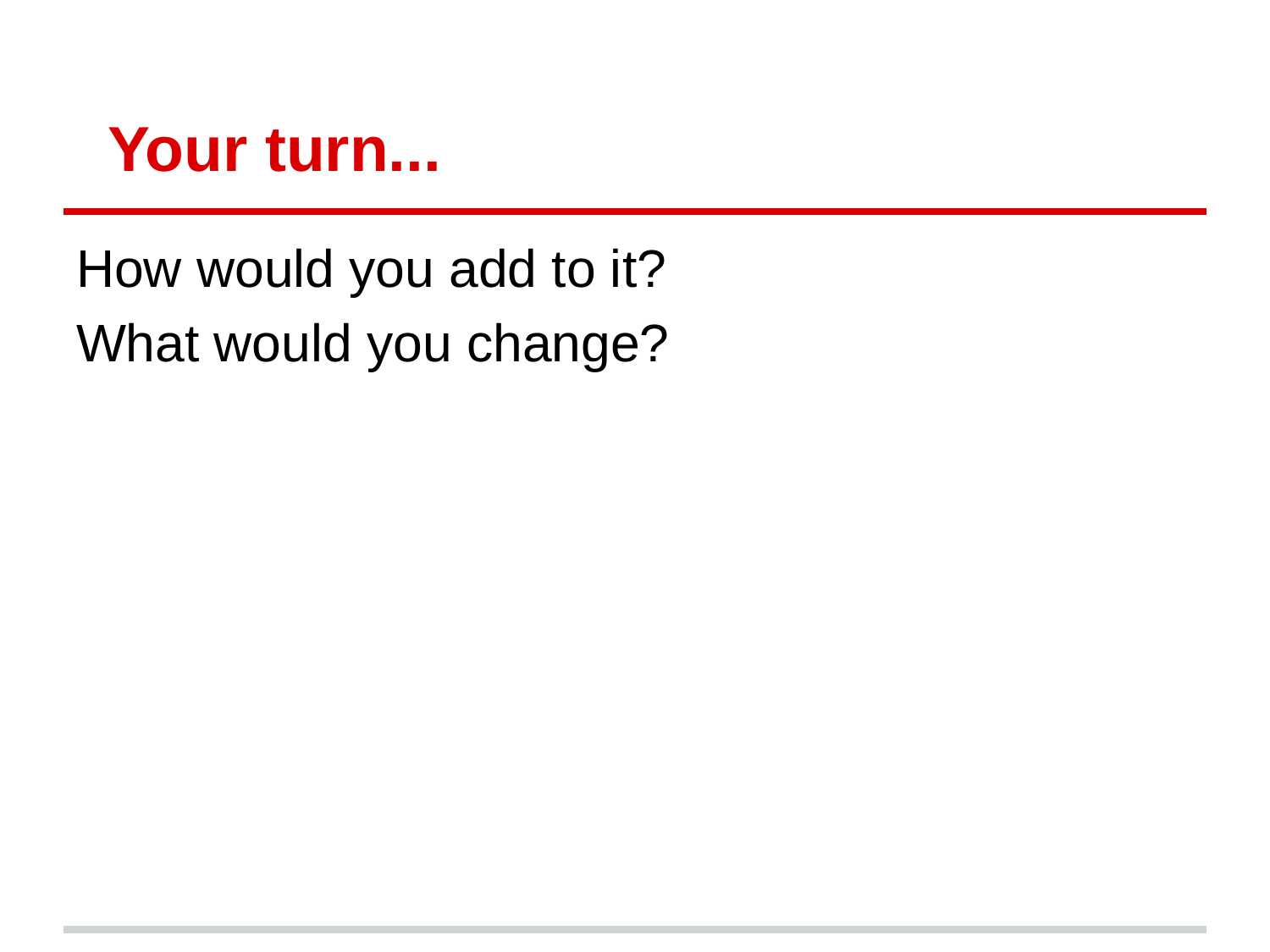

# Your turn...
How would you add to it?
What would you change?